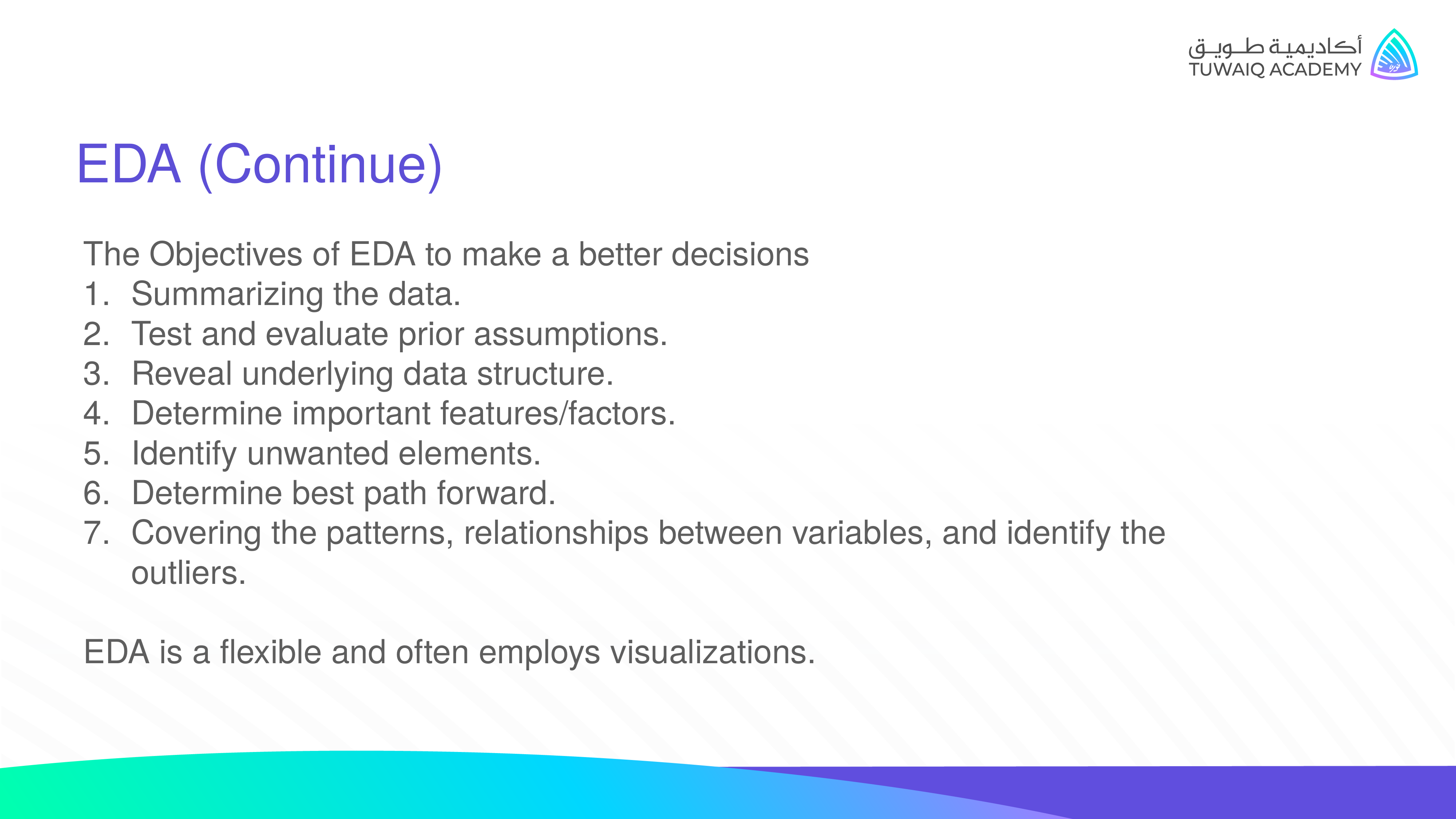

EDA (Continue)

The Objectives of EDA to make a better decisions
Summarizing the data.
Test and evaluate prior assumptions.
Reveal underlying data structure.
Determine important features/factors.
Identify unwanted elements.
Determine best path forward.
Covering the patterns, relationships between variables, and identify the outliers.

EDA is a flexible and often employs visualizations.